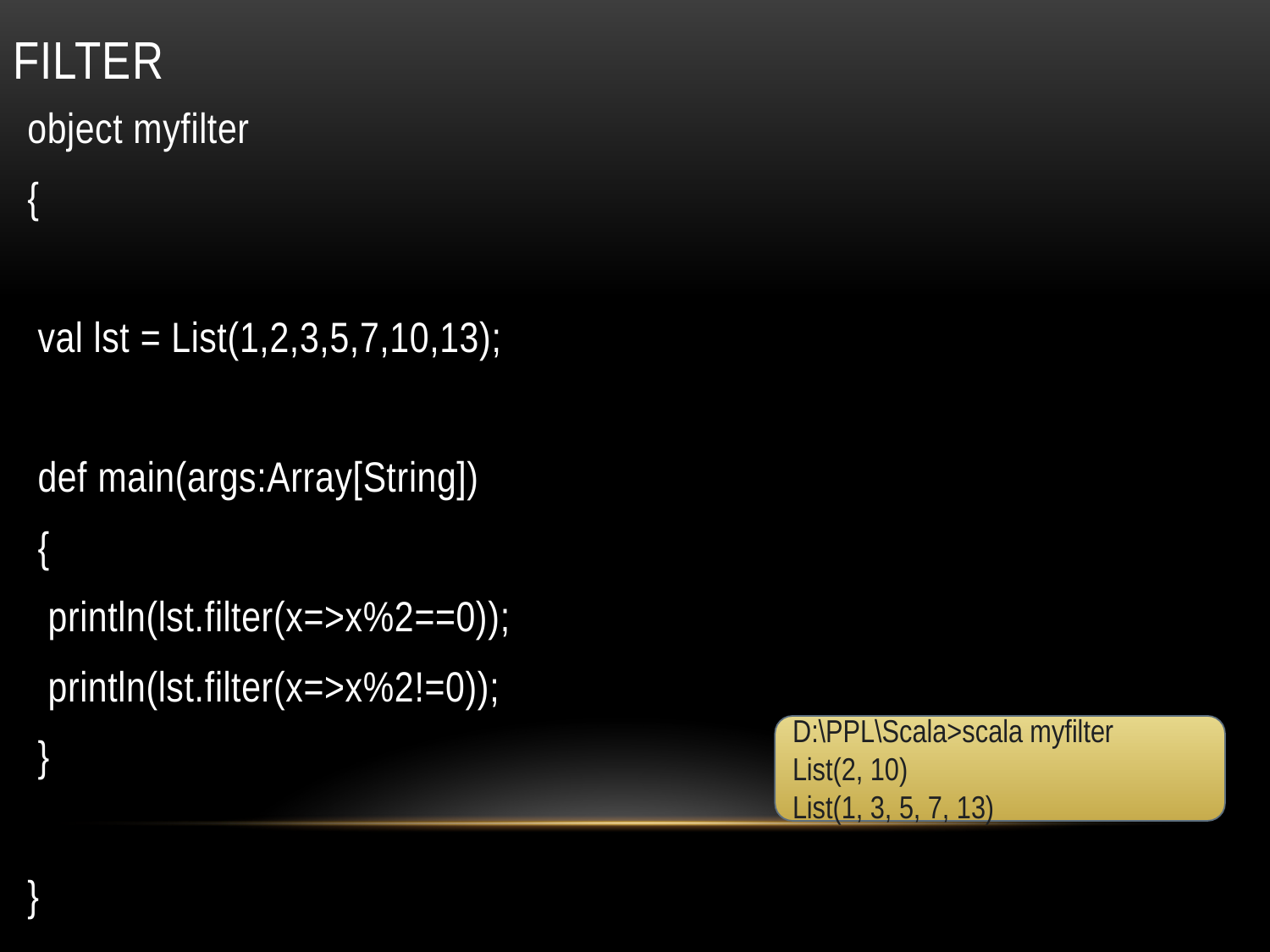

# filter
object myfilter
{

 val lst = List(1,2,3,5,7,10,13);

 def main(args:Array[String])
 {
  println(lst.filter(x=>x%2==0));
  println(lst.filter(x=>x%2!=0));
 }

}
D:\PPL\Scala>scala myfilter
List(2, 10)
List(1, 3, 5, 7, 13)